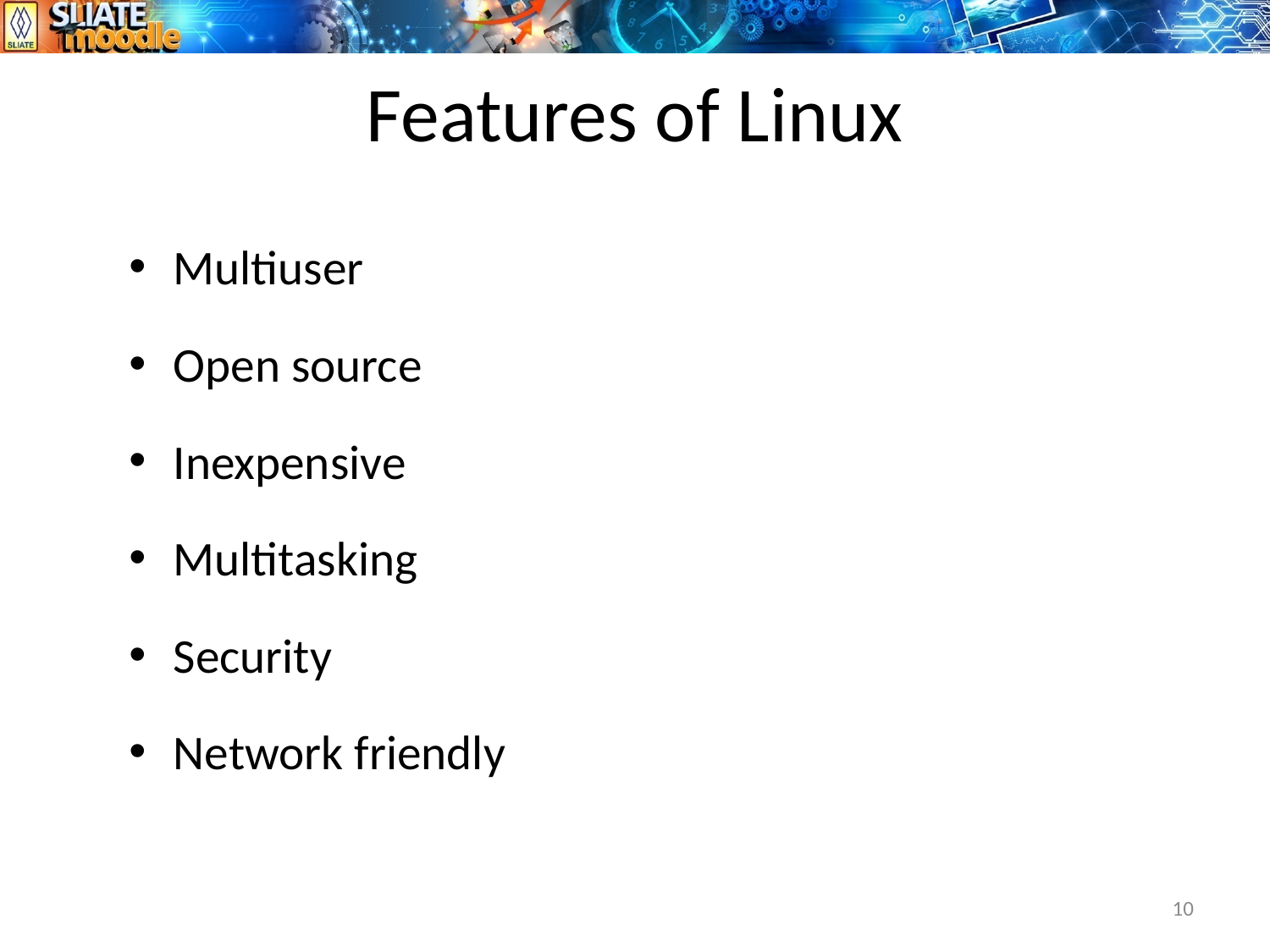

# Features of Linux
Multiuser
Open source
Inexpensive
Multitasking
Security
Network friendly

10